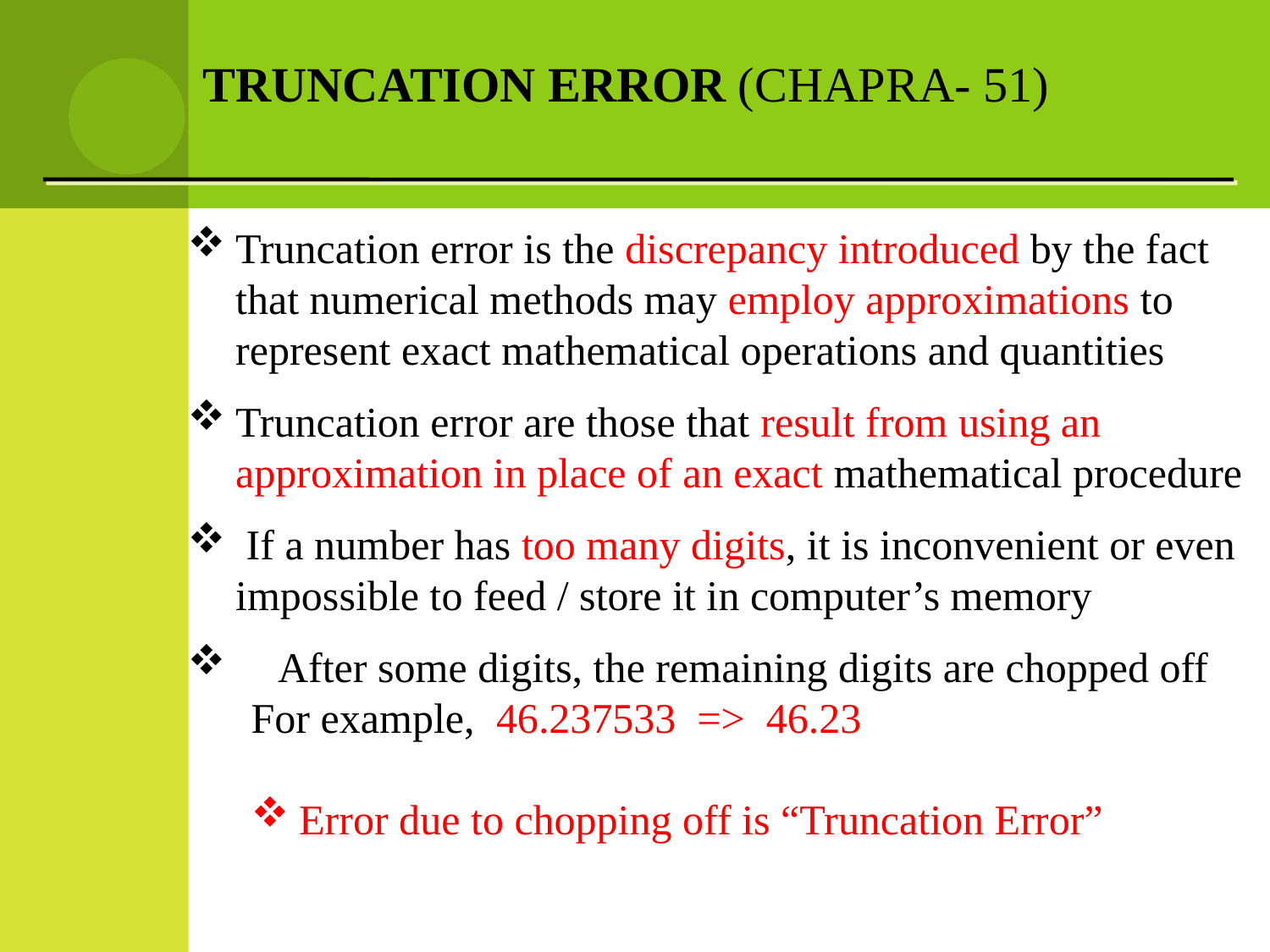

TRUNCATION ERROR (CHAPRA- 51)

Truncation error is the discrepancy introduced by the fact that numerical methods may employ approximations to represent exact mathematical operations and quantities

Truncation error are those that result from using an approximation in place of an exact mathematical procedure

 If a number has too many digits, it is inconvenient or even impossible to feed / store it in computer’s memory

    After some digits, the remaining digits are chopped off
For example,  46.237533  =>  46.23

Error due to chopping off is “Truncation Error”